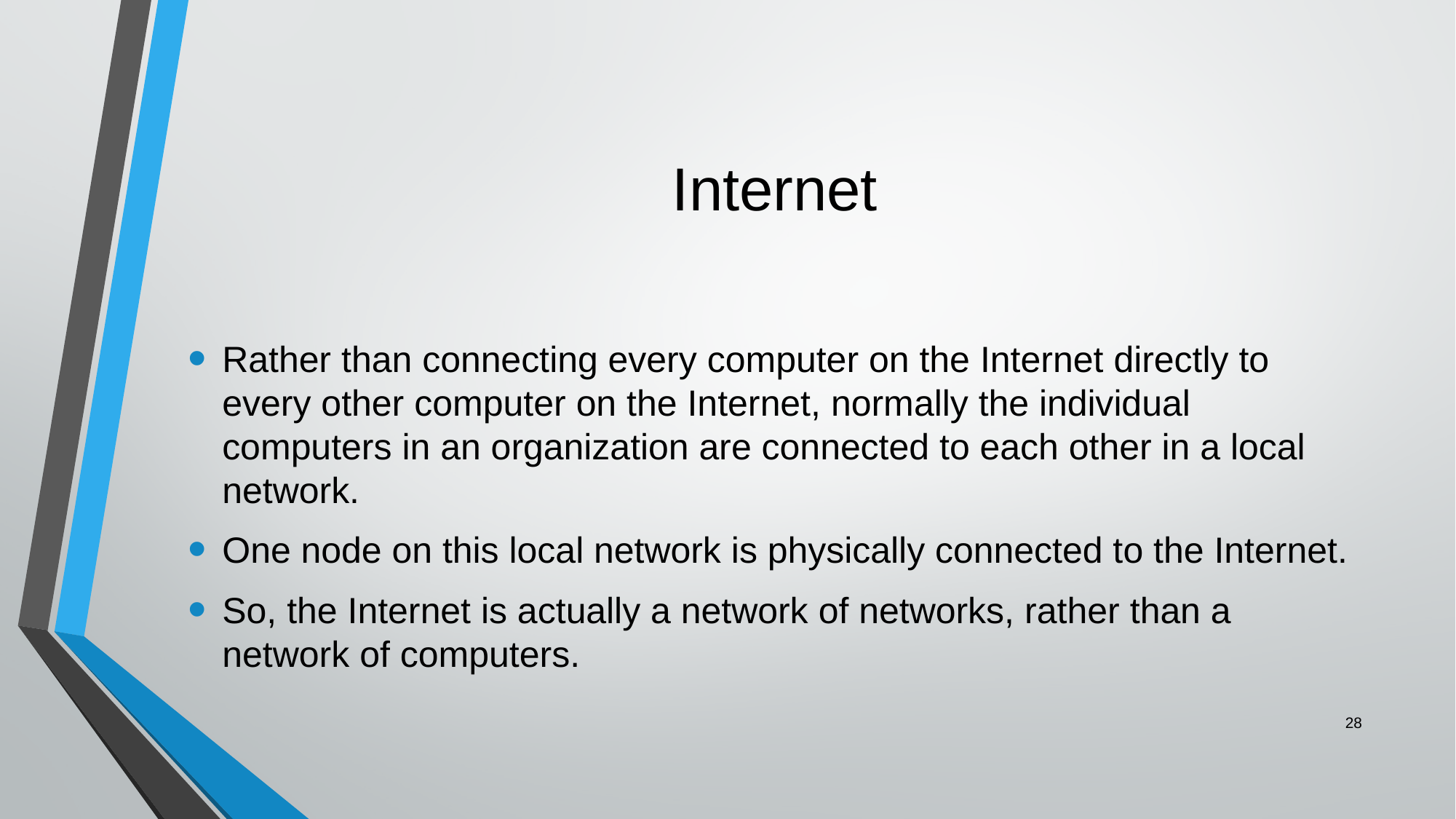

# Internet
Rather than connecting every computer on the Internet directly to every other computer on the Internet, normally the individual computers in an organization are connected to each other in a local network.
One node on this local network is physically connected to the Internet.
So, the Internet is actually a network of networks, rather than a network of computers.
28